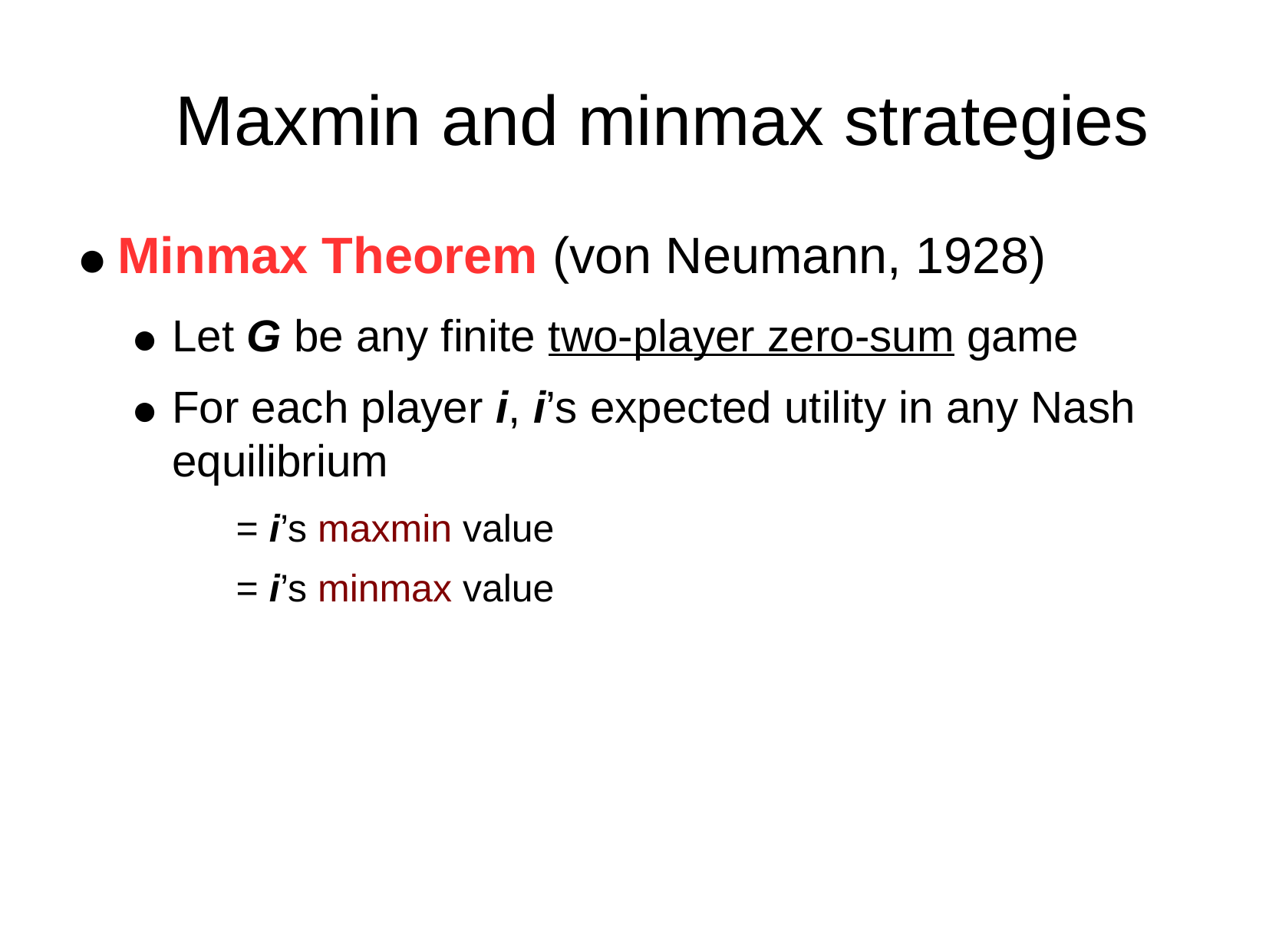

Maxmin and minmax strategies
Minmax Theorem (von Neumann, 1928)
Let G be any finite two-player zero-sum game
For each player i, i’s expected utility in any Nash equilibrium
= i’s maxmin value
= i’s minmax value